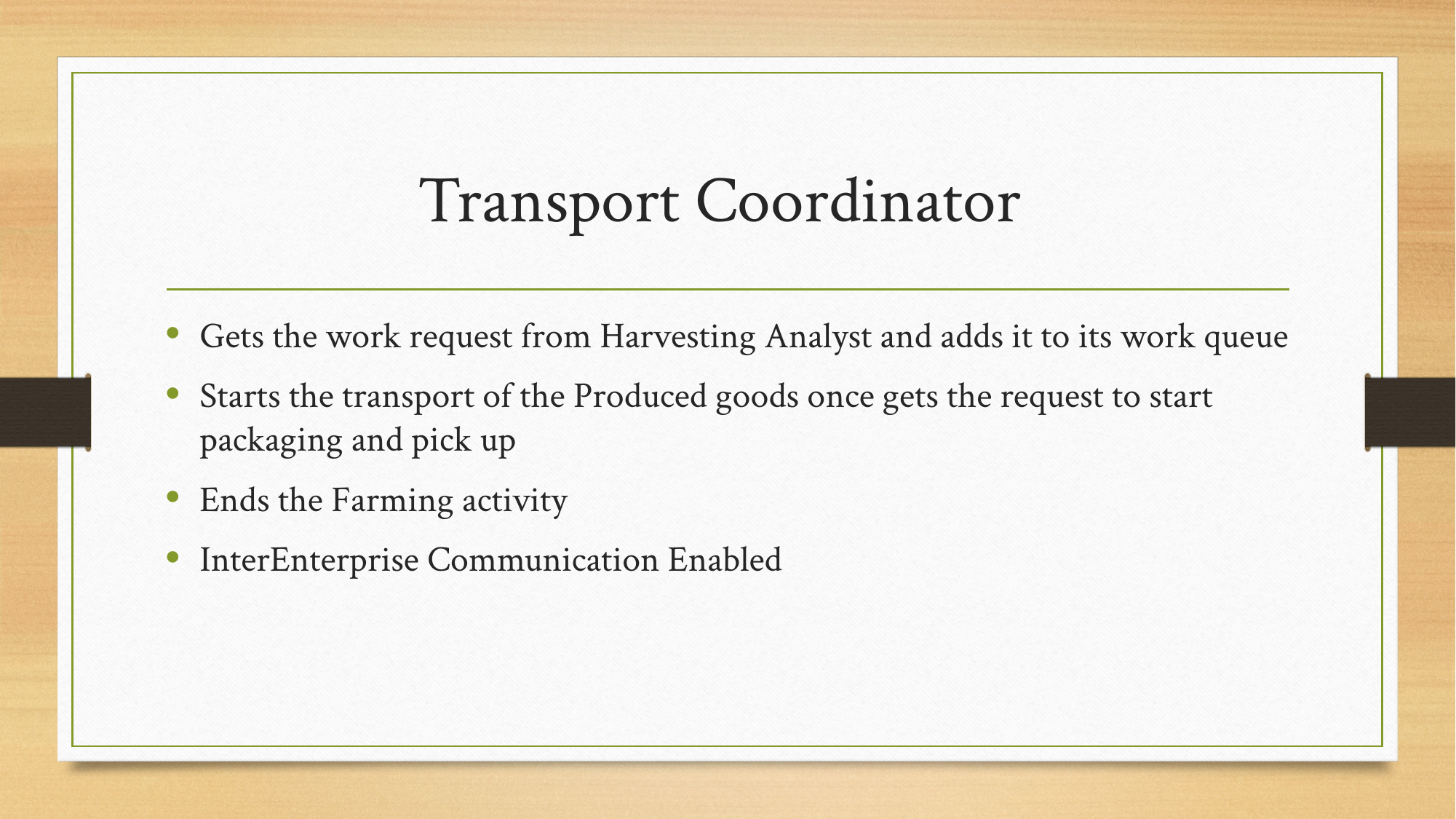

# Transport Coordinator
Gets the work request from Harvesting Analyst and adds it to its work queue
Starts the transport of the Produced goods once gets the request to start packaging and pick up
Ends the Farming activity
InterEnterprise Communication Enabled